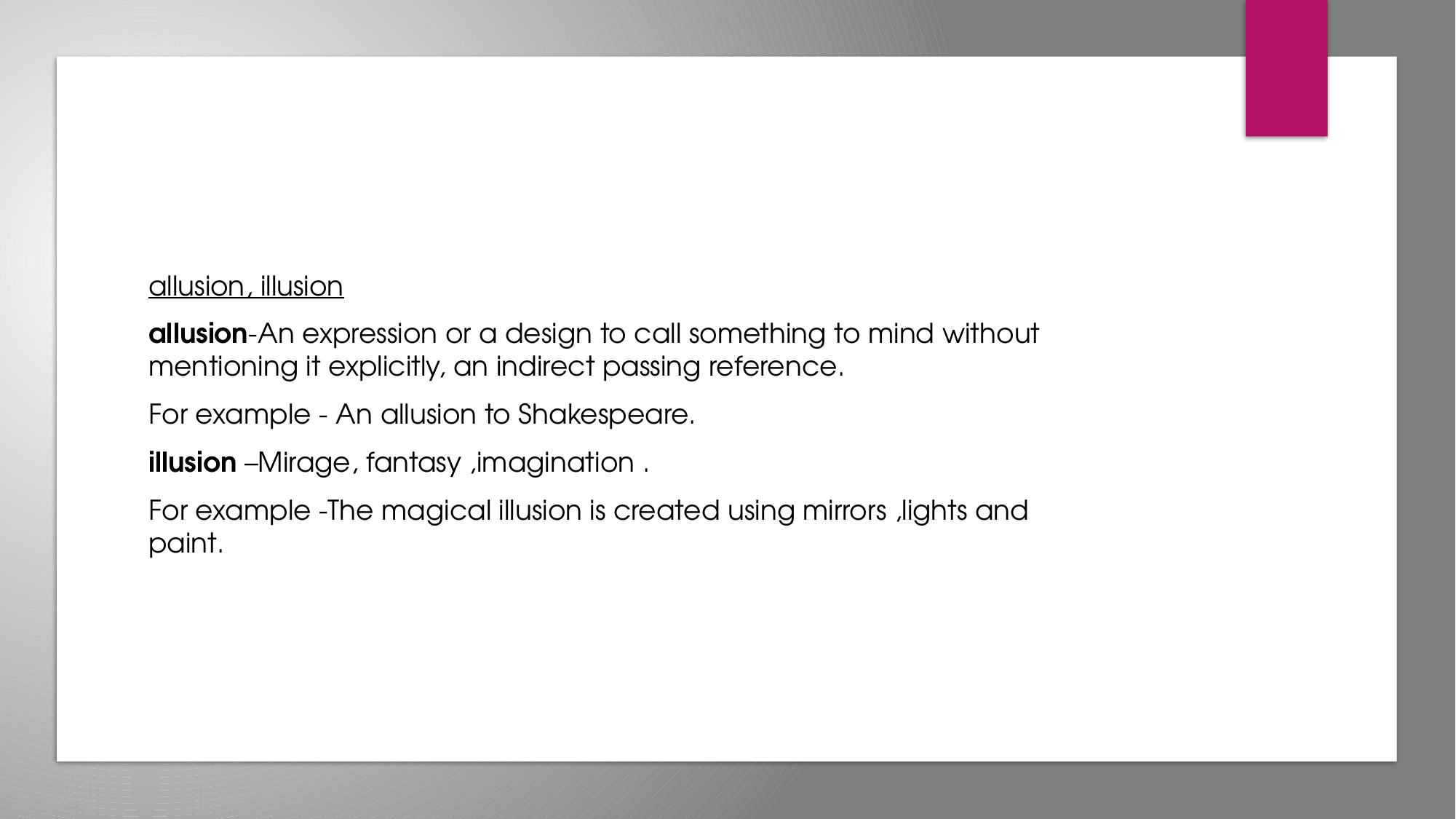

allusion, illusion
allusion-An expression or a design to call something to mind without mentioning it explicitly, an indirect passing reference.
For example - An allusion to Shakespeare.
illusion –Mirage, fantasy ,imagination .
For example -The magical illusion is created using mirrors ,lights and paint.